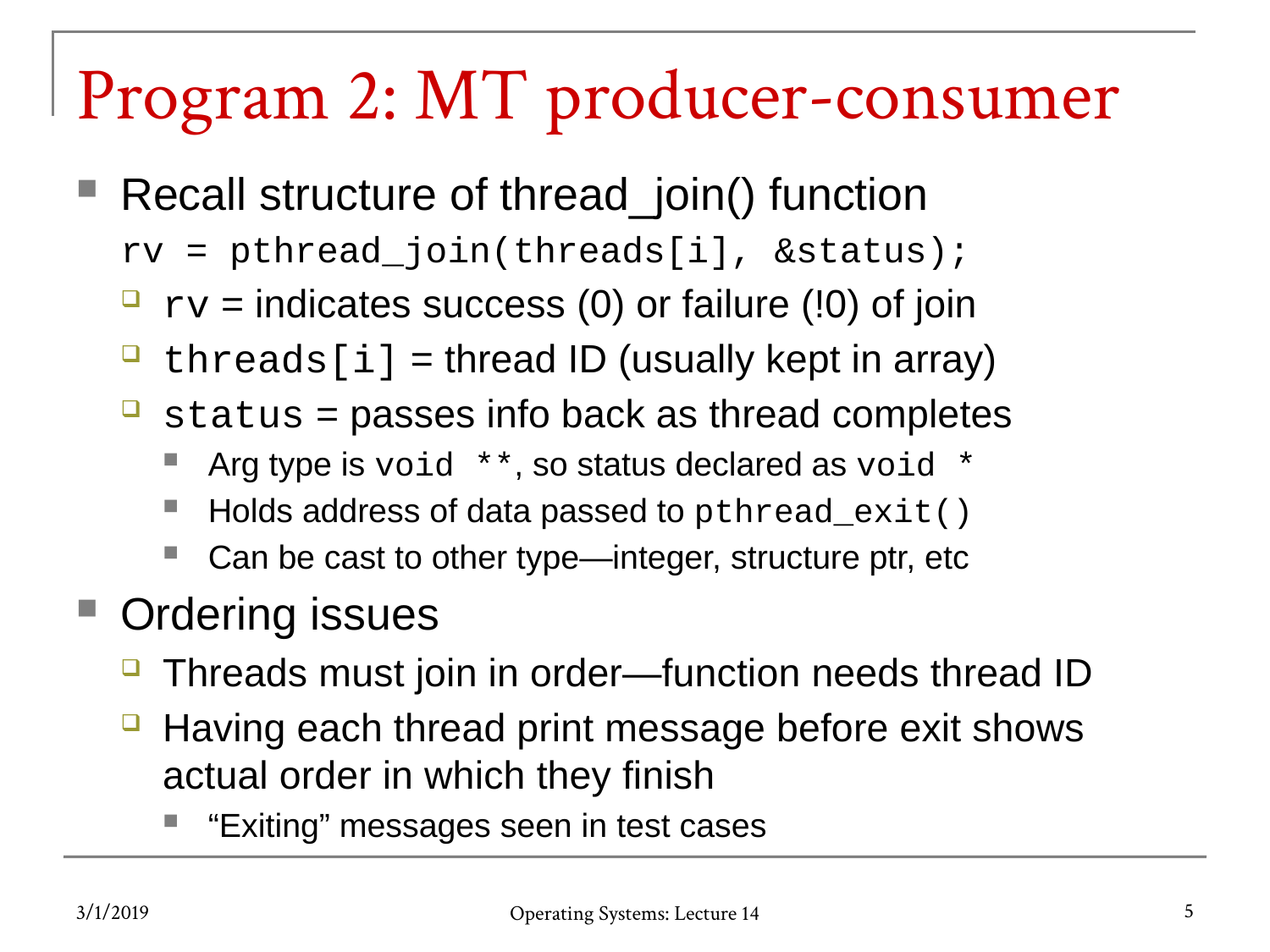

# Program 2: MT producer-consumer
Recall structure of thread_join() function
rv = pthread_join(threads[i], &status);
rv = indicates success (0) or failure (!0) of join
threads[i] = thread ID (usually kept in array)
status = passes info back as thread completes
Arg type is void **, so status declared as void *
Holds address of data passed to pthread_exit()
Can be cast to other type—integer, structure ptr, etc
Ordering issues
Threads must join in order—function needs thread ID
Having each thread print message before exit shows actual order in which they finish
“Exiting” messages seen in test cases
3/1/2019
5
Operating Systems: Lecture 14